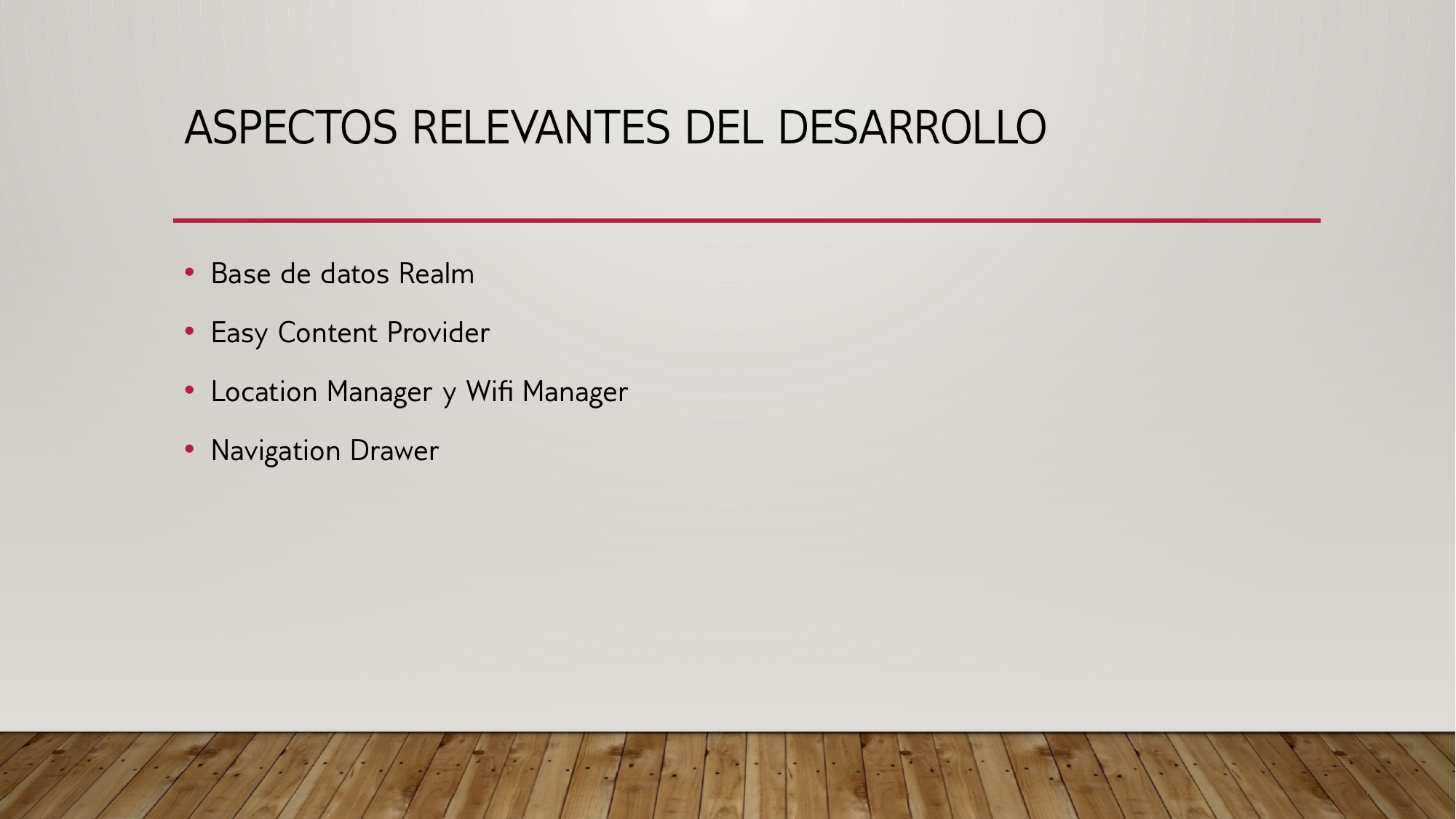

# Aspectos relevantes del desarrollo
Base de datos Realm
Easy Content Provider
Location Manager y Wifi Manager
Navigation Drawer